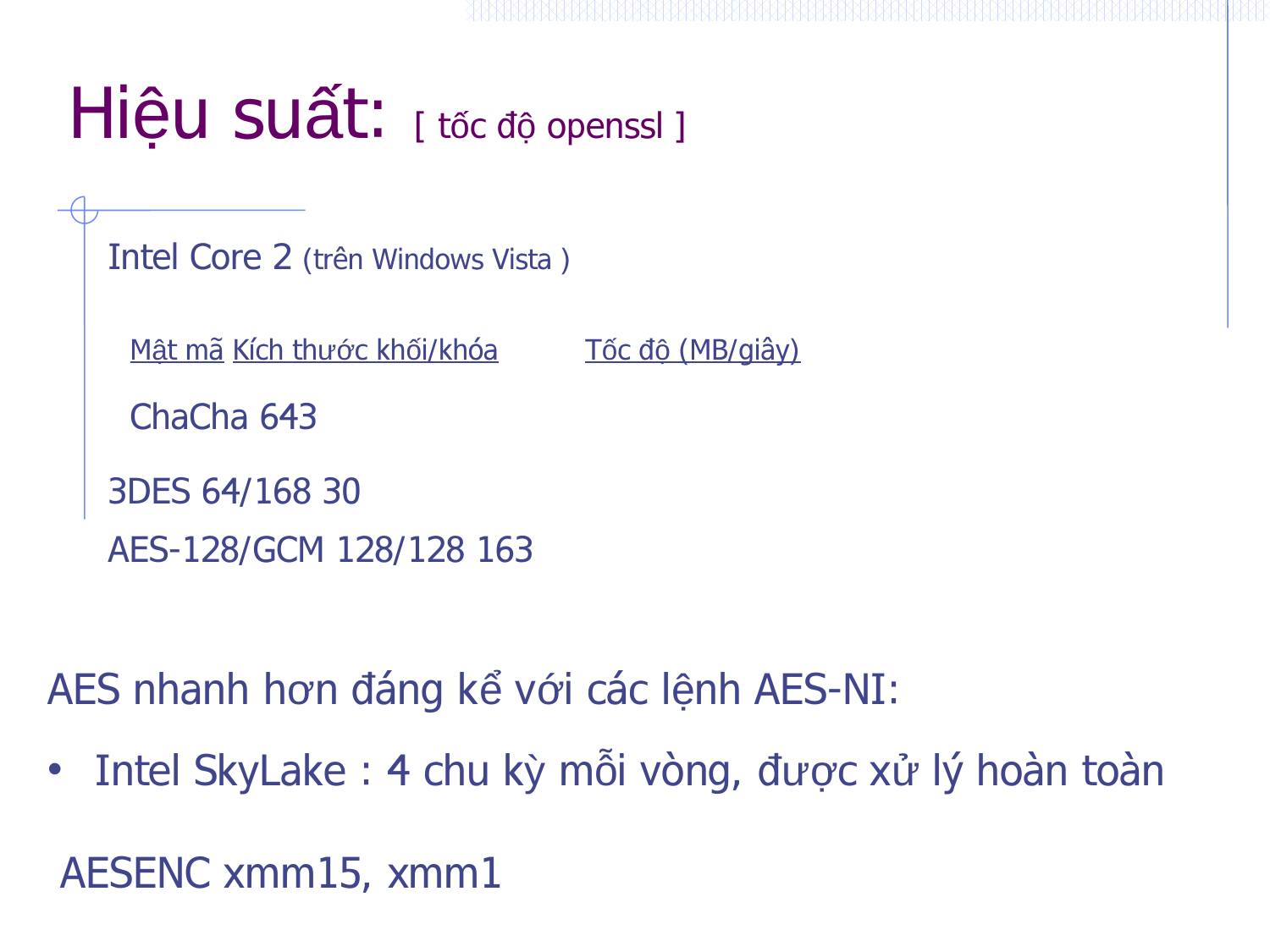

# Hiệu suất: [ tốc độ openssl ]
Intel Core 2 (trên Windows Vista )

  Mật mã Kích thước khối/khóa          Tốc độ (MB/giây)
  ChaCha 643
3DES 64/168 30
AES-128/GCM 128/128 163

AES nhanh hơn đáng kể với các lệnh AES-NI:
Intel SkyLake : 4 chu kỳ mỗi vòng, được xử lý hoàn toàn
 AESENC xmm15, xmm1